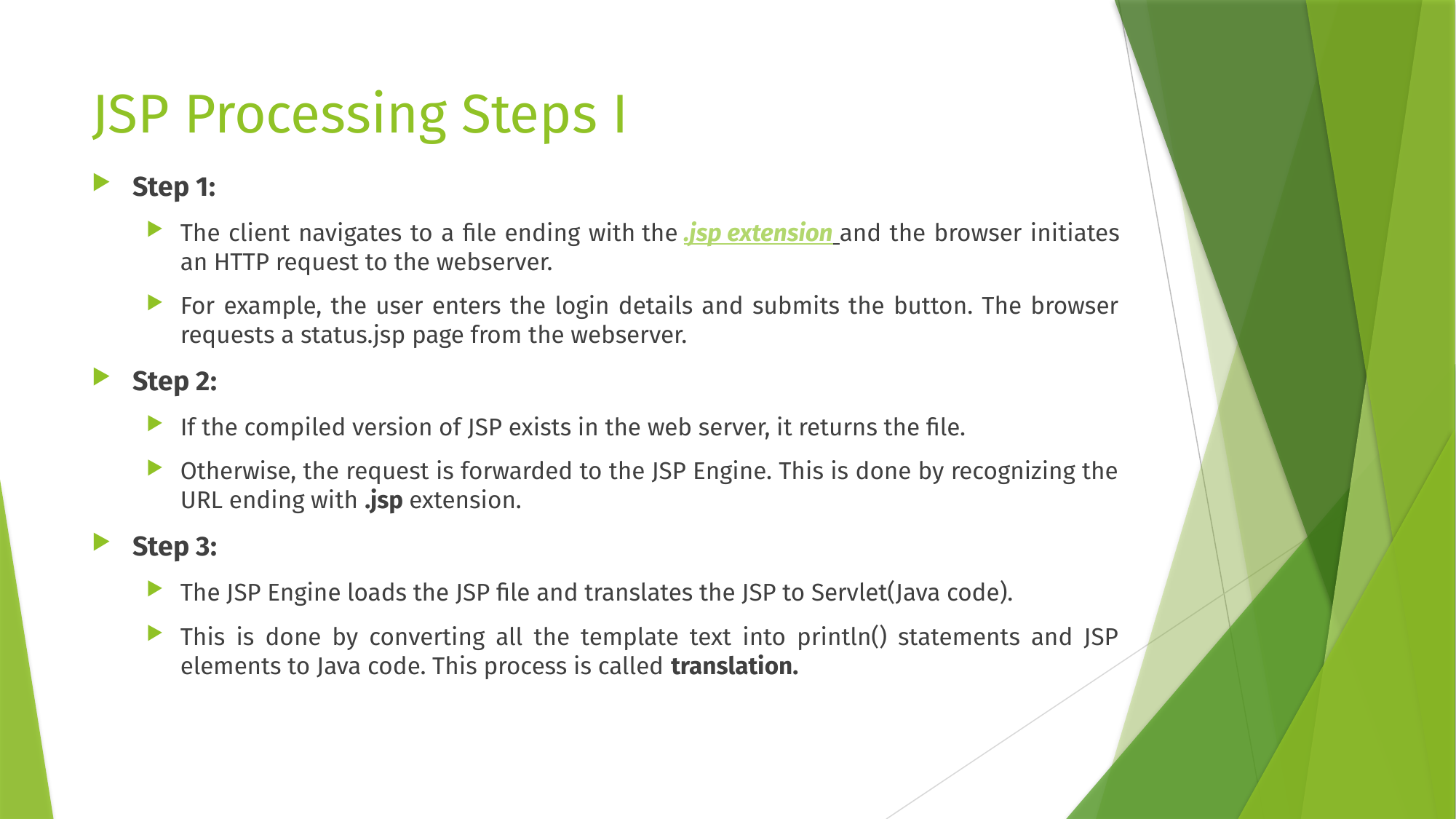

# JSP Processing Steps I

Step 1:
The client navigates to a file ending with the .jsp extension and the browser initiates an HTTP request to the webserver.
For example, the user enters the login details and submits the button. The browser requests a status.jsp page from the webserver.
Step 2:
If the compiled version of JSP exists in the web server, it returns the file.
Otherwise, the request is forwarded to the JSP Engine. This is done by recognizing the URL ending with .jsp extension.
Step 3:
The JSP Engine loads the JSP file and translates the JSP to Servlet(Java code).
This is done by converting all the template text into println() statements and JSP elements to Java code. This process is called translation.